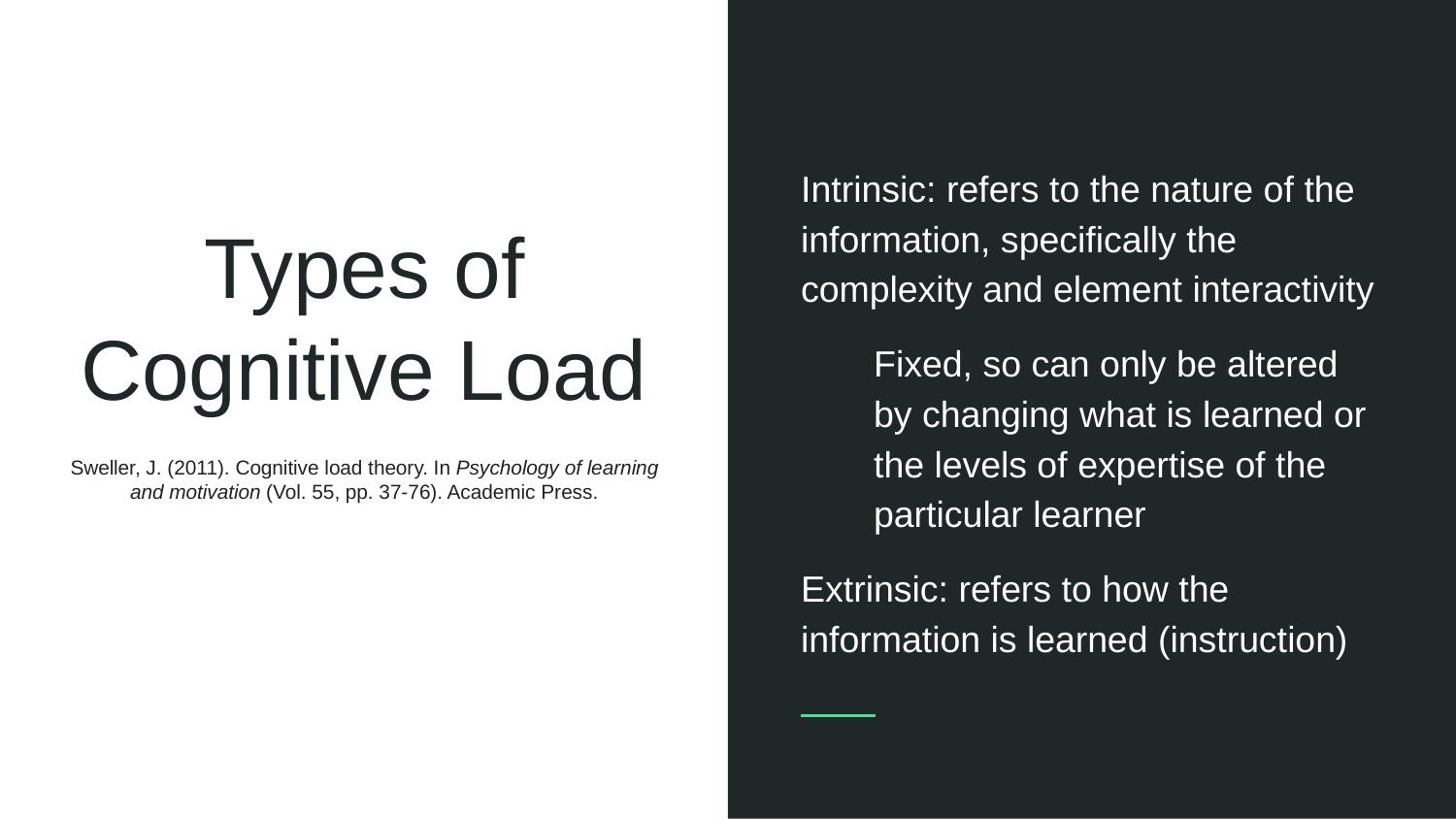

Intrinsic: refers to the nature of the information, specifically the complexity and element interactivity
Fixed, so can only be altered by changing what is learned or the levels of expertise of the particular learner
Extrinsic: refers to how the information is learned (instruction)
# Types of Cognitive Load
Sweller, J. (2011). Cognitive load theory. In Psychology of learning and motivation (Vol. 55, pp. 37-76). Academic Press.